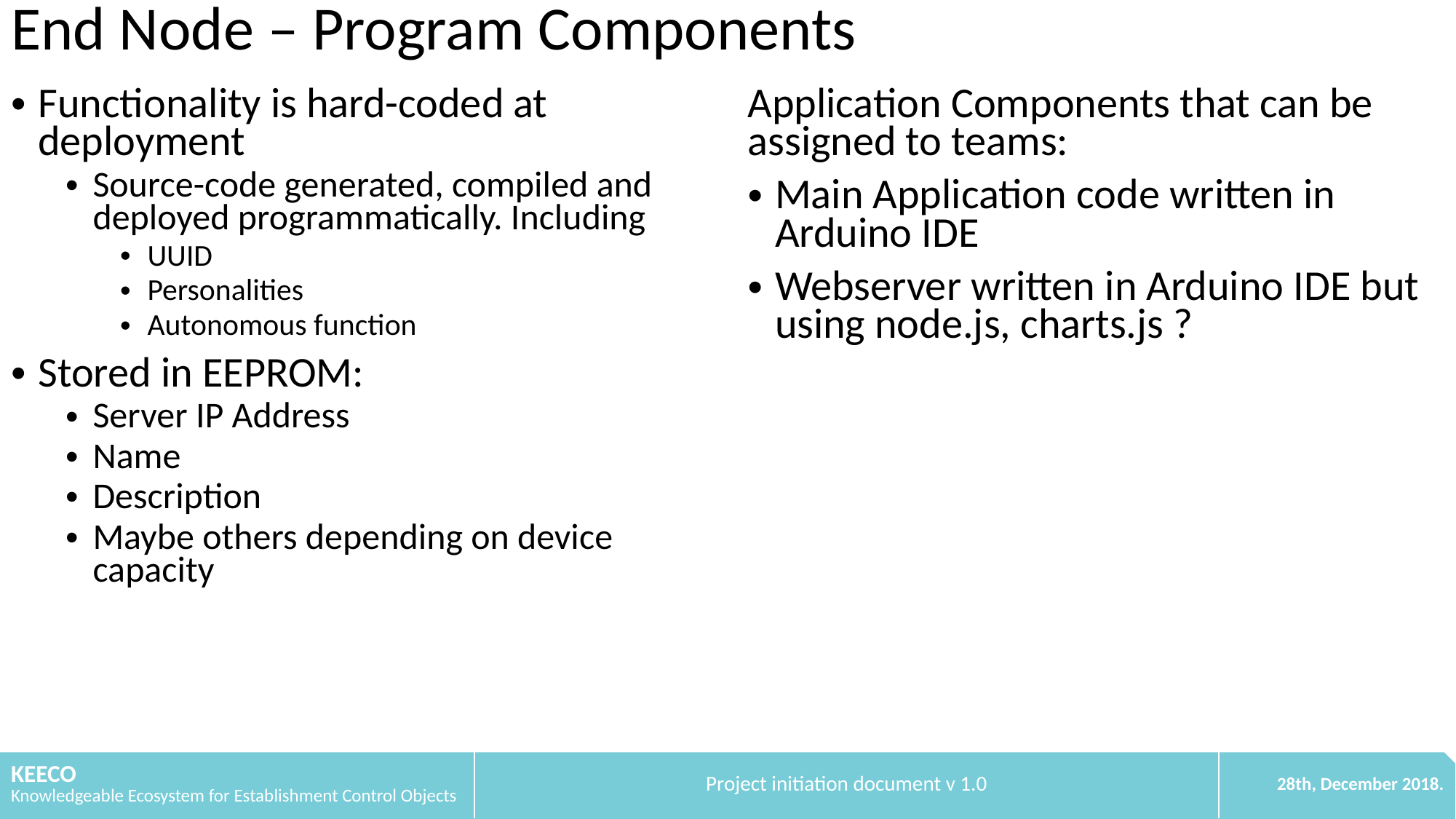

End Node – Program Components
Functionality is hard-coded at deployment
Source-code generated, compiled and deployed programmatically. Including
UUID
Personalities
Autonomous function
Stored in EEPROM:
Server IP Address
Name
Description
Maybe others depending on device capacity

Application Components that can be assigned to teams:
Main Application code written in Arduino IDE
Webserver written in Arduino IDE but using node.js, charts.js ?

| KEECO Knowledgeable Ecosystem for Establishment Control Objects | Project initiation document v 1.0 | 28th, December 2018. |
| --- | --- | --- |